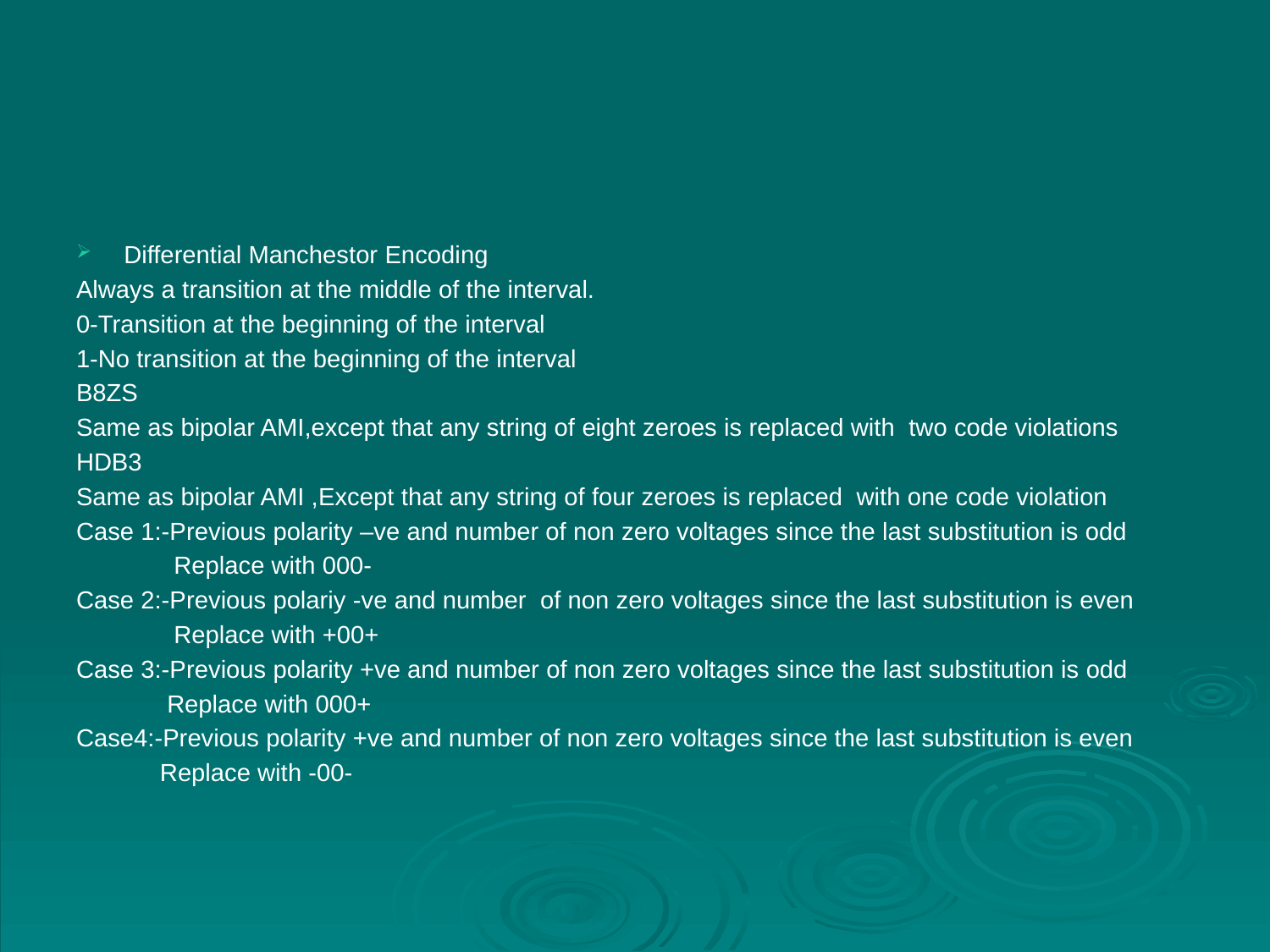

#
Differential Manchestor Encoding
Always a transition at the middle of the interval.
0-Transition at the beginning of the interval
1-No transition at the beginning of the interval
B8ZS
Same as bipolar AMI,except that any string of eight zeroes is replaced with  two code violations
HDB3
Same as bipolar AMI ,Except that any string of four zeroes is replaced  with one code violation
Case 1:-Previous polarity –ve and number of non zero voltages since the last substitution is odd
              Replace with 000-
Case 2:-Previous polariy -ve and number  of non zero voltages since the last substitution is even
              Replace with +00+
Case 3:-Previous polarity +ve and number of non zero voltages since the last substitution is odd
             Replace with 000+
Case4:-Previous polarity +ve and number of non zero voltages since the last substitution is even
            Replace with -00-